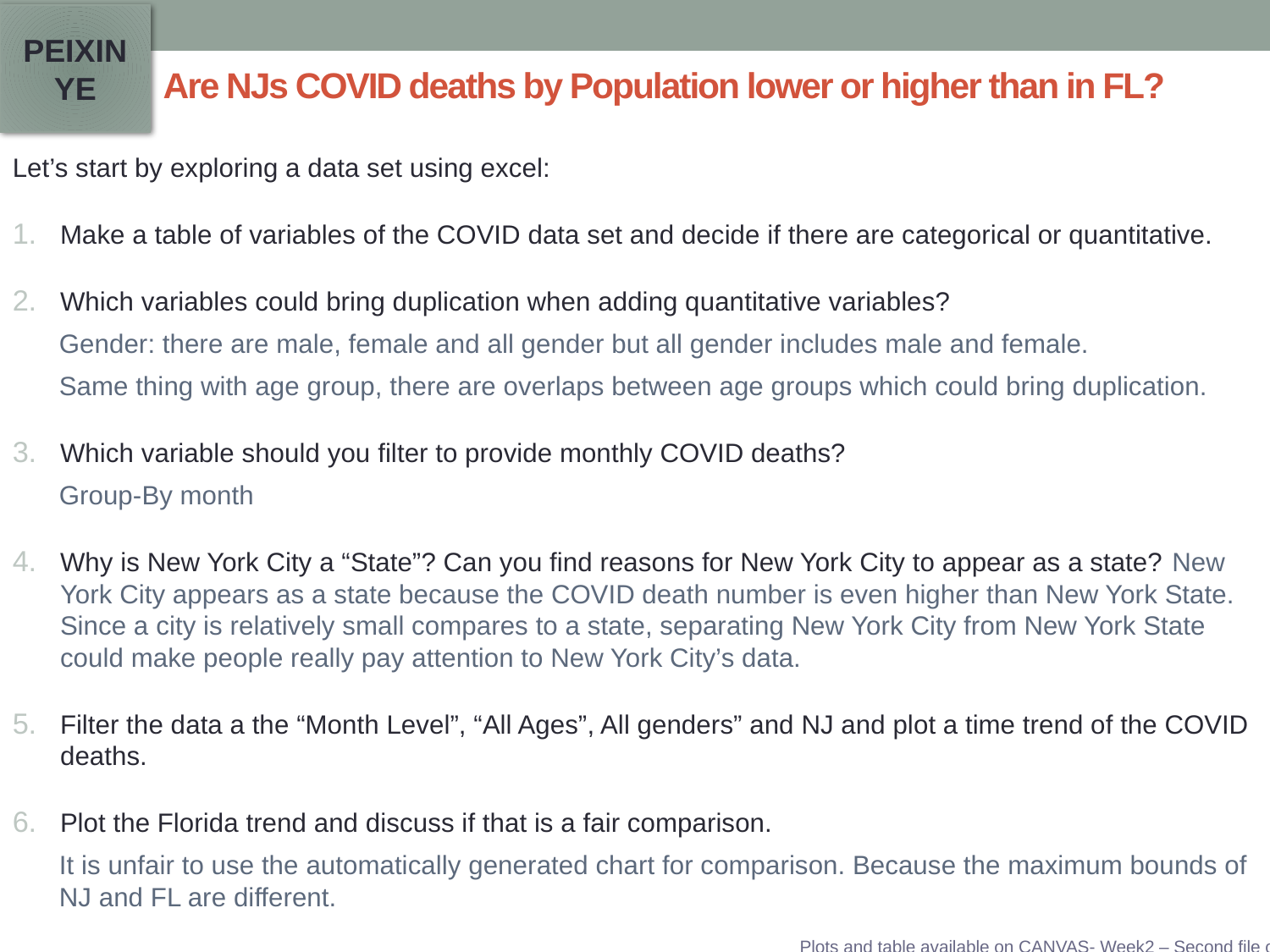

PEIXIN YE
# Are NJs COVID deaths by Population lower or higher than in FL?
Let’s start by exploring a data set using excel:
Make a table of variables of the COVID data set and decide if there are categorical or quantitative.
Which variables could bring duplication when adding quantitative variables?
Gender: there are male, female and all gender but all gender includes male and female.
Same thing with age group, there are overlaps between age groups which could bring duplication.
Which variable should you filter to provide monthly COVID deaths?
Group-By month
Why is New York City a “State”? Can you find reasons for New York City to appear as a state? New York City appears as a state because the COVID death number is even higher than New York State. Since a city is relatively small compares to a state, separating New York City from New York State could make people really pay attention to New York City’s data.
Filter the data a the “Month Level”, “All Ages”, All genders” and NJ and plot a time trend of the COVID deaths.
Plot the Florida trend and discuss if that is a fair comparison.
It is unfair to use the automatically generated chart for comparison. Because the maximum bounds of NJ and FL are different.

Plots and table available on CANVAS- Week2 – Second file on Data